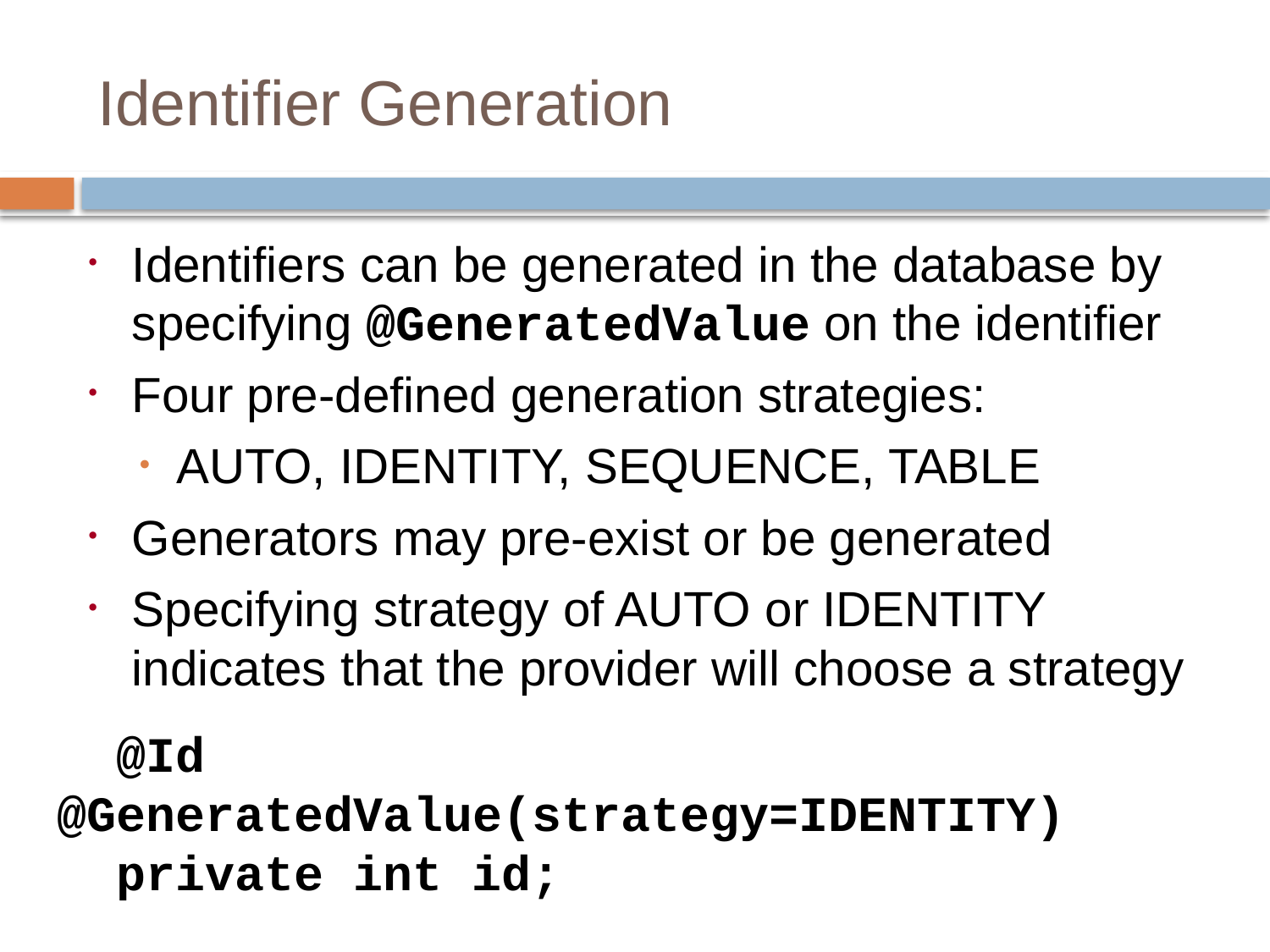

# Identifier Generation
Identifiers can be generated in the database by specifying @GeneratedValue on the identifier
Four pre-defined generation strategies:
AUTO, IDENTITY, SEQUENCE, TABLE
Generators may pre-exist or be generated
Specifying strategy of AUTO or IDENTITY indicates that the provider will choose a strategy

  @Id @GeneratedValue(strategy=IDENTITY)
  private int id;